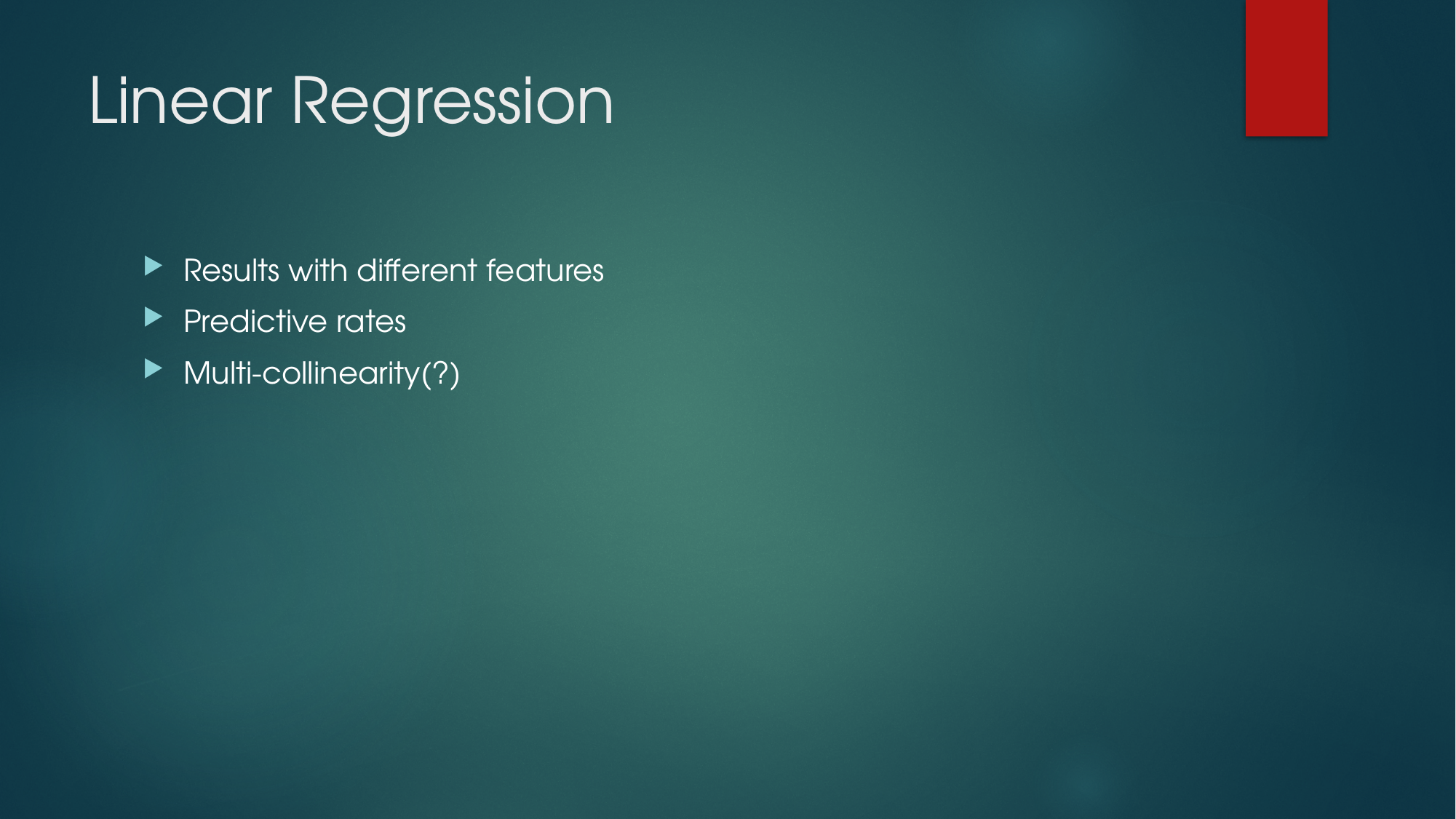

# Linear Regression
Results with different features
Predictive rates
Multi-collinearity(?)